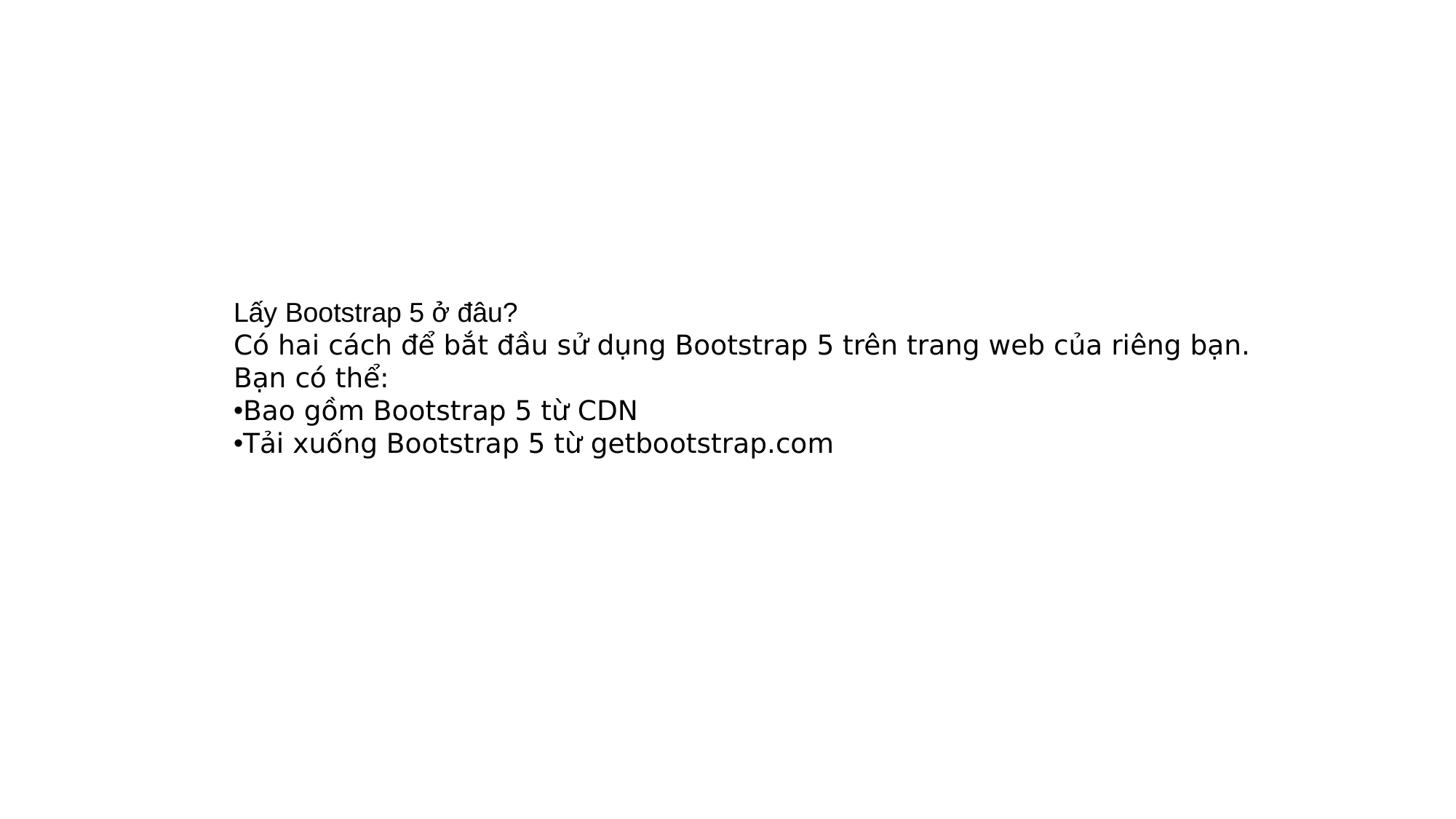

Lấy Bootstrap 5 ở đâu?
Có hai cách để bắt đầu sử dụng Bootstrap 5 trên trang web của riêng bạn.
Bạn có thể:
Bao gồm Bootstrap 5 từ CDN
Tải xuống Bootstrap 5 từ getbootstrap.com